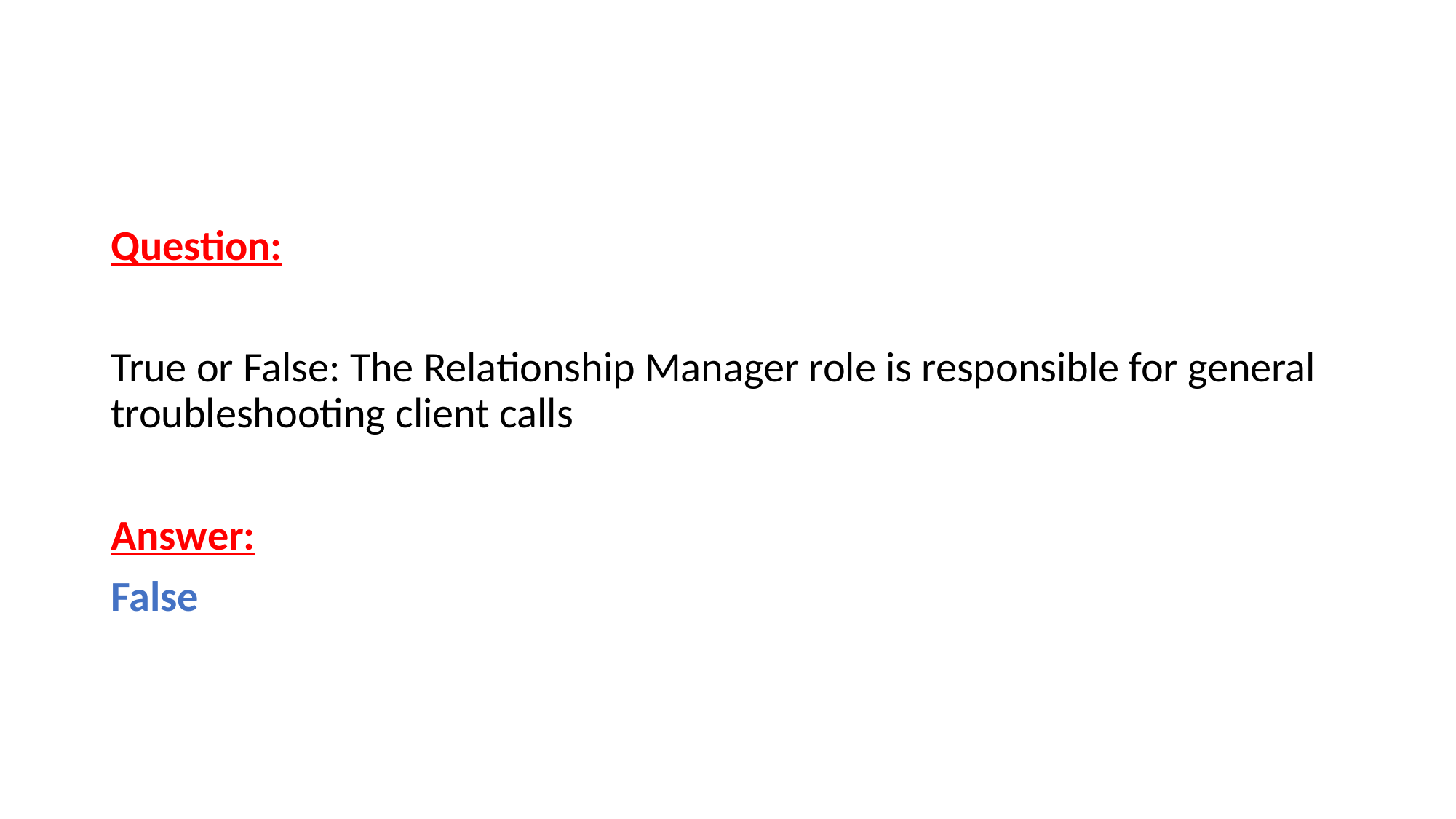

Question:

True or False: The Relationship Manager role is responsible for general troubleshooting client calls

Answer:
False